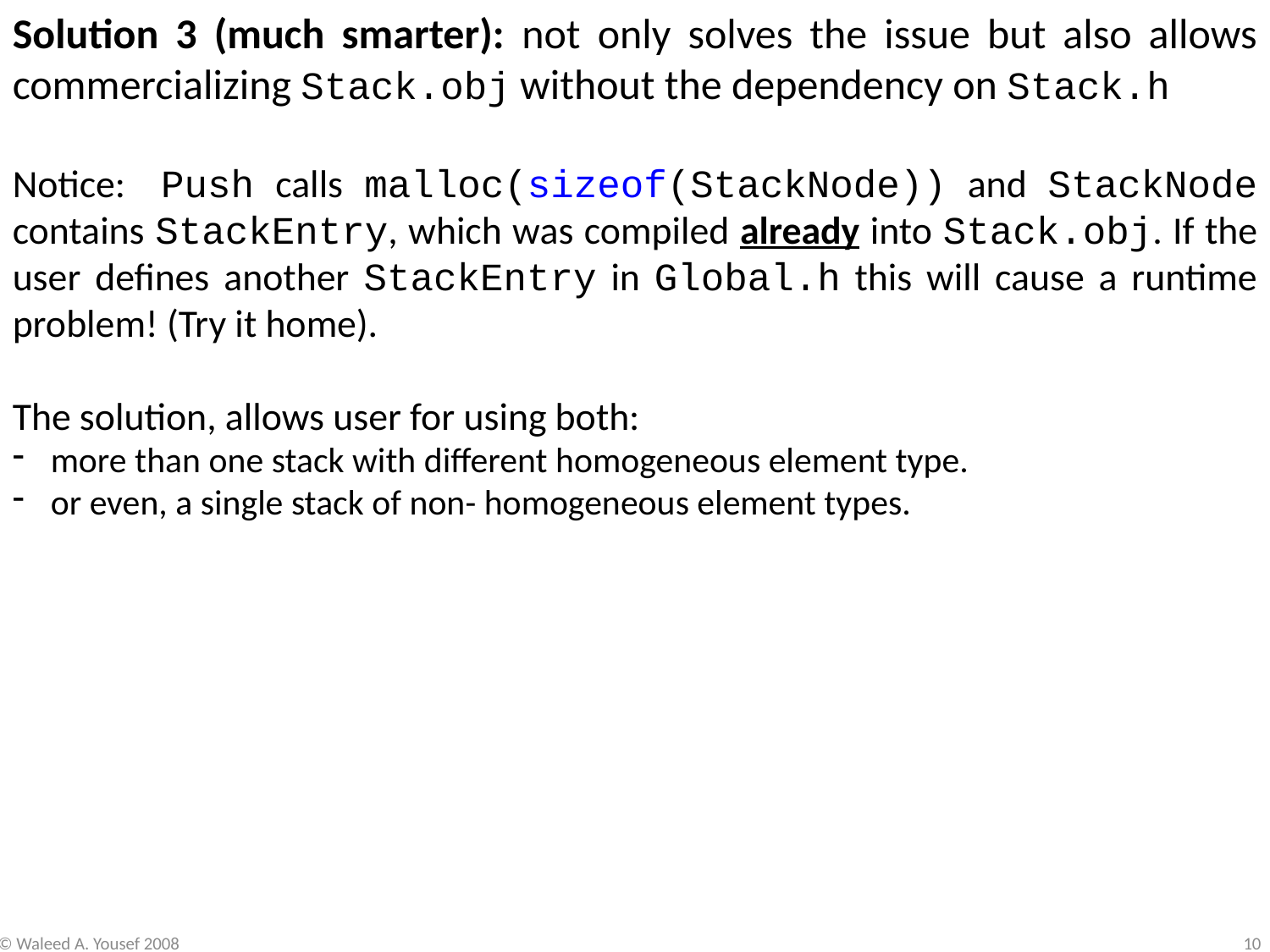

Solution 3 (much smarter): not only solves the issue but also allows commercializing Stack.obj without the dependency on Stack.h

Notice: Push calls malloc(sizeof(StackNode)) and StackNode contains StackEntry, which was compiled already into Stack.obj. If the user defines another StackEntry in Global.h this will cause a runtime problem! (Try it home).

The solution, allows user for using both:
more than one stack with different homogeneous element type.
or even, a single stack of non- homogeneous element types.
© Waleed A. Yousef 2008
10